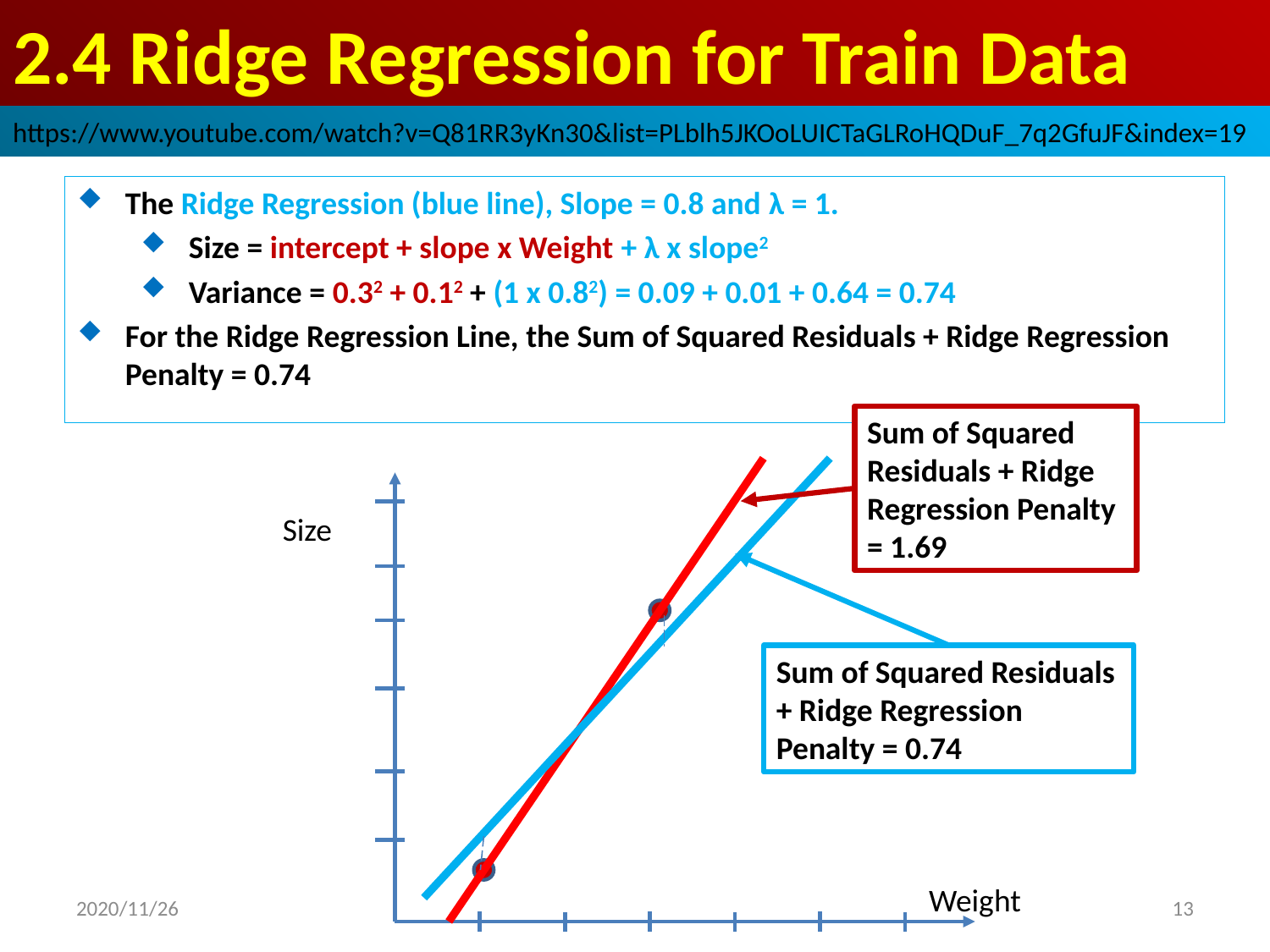

# 2.4 Ridge Regression for Train Data
https://www.youtube.com/watch?v=Q81RR3yKn30&list=PLblh5JKOoLUICTaGLRoHQDuF_7q2GfuJF&index=19
The Ridge Regression (blue line), Slope = 0.8 and λ = 1.
Size = intercept + slope x Weight + λ x slope2
Variance = 0.32 + 0.12 + (1 x 0.82) = 0.09 + 0.01 + 0.64 = 0.74
For the Ridge Regression Line, the Sum of Squared Residuals + Ridge Regression Penalty = 0.74
Sum of Squared Residuals + Ridge Regression Penalty = 1.69
Size

Sum of Squared Residuals + Ridge Regression Penalty = 0.74

Weight
2020/11/26
13